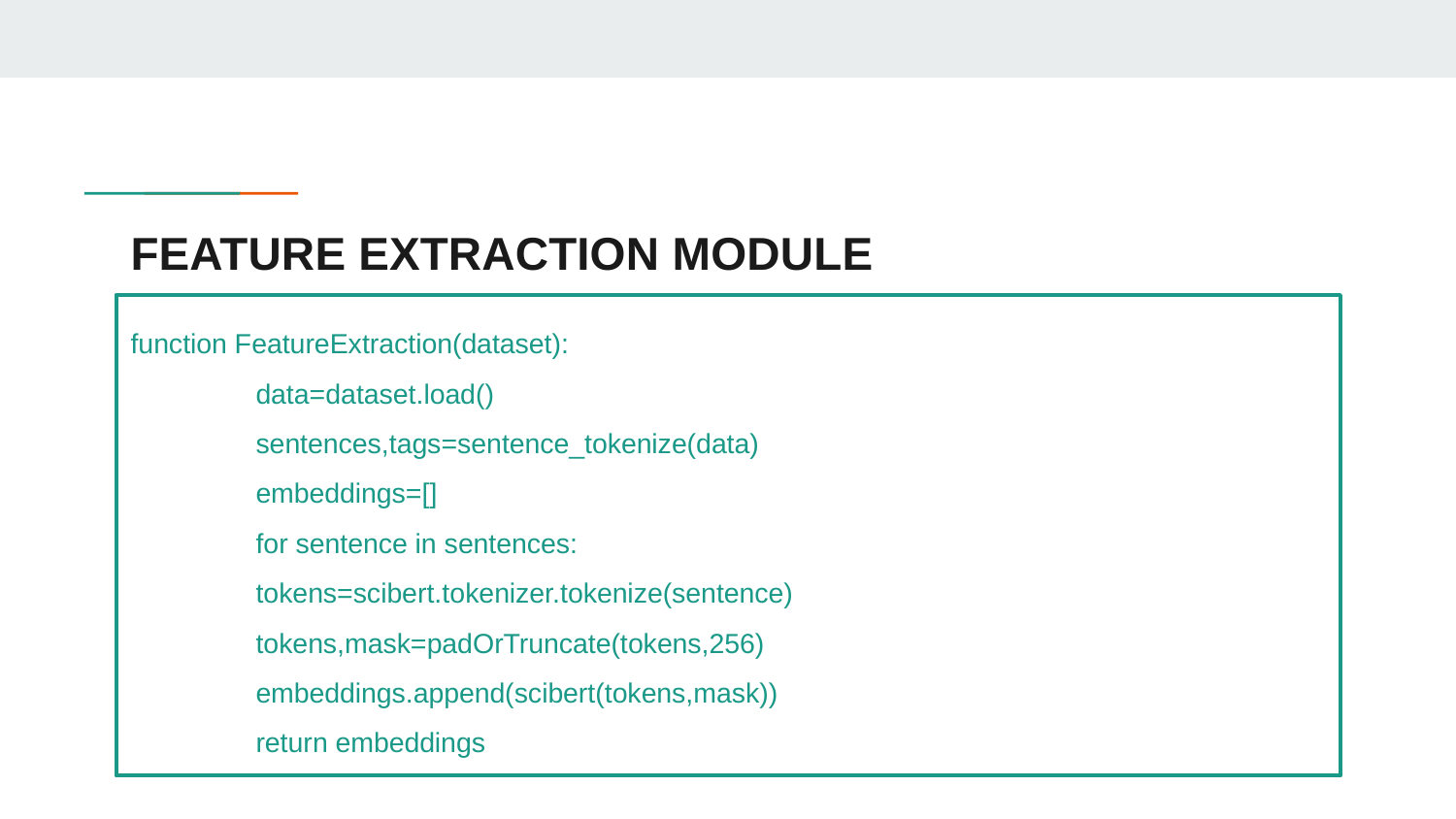

# FEATURE EXTRACTION MODULE
function FeatureExtraction(dataset):
	data=dataset.load()
	sentences,tags=sentence_tokenize(data)
	embeddings=[]
	for sentence in sentences:
		tokens=scibert.tokenizer.tokenize(sentence)
		tokens,mask=padOrTruncate(tokens,256)
		embeddings.append(scibert(tokens,mask))
	return embeddings